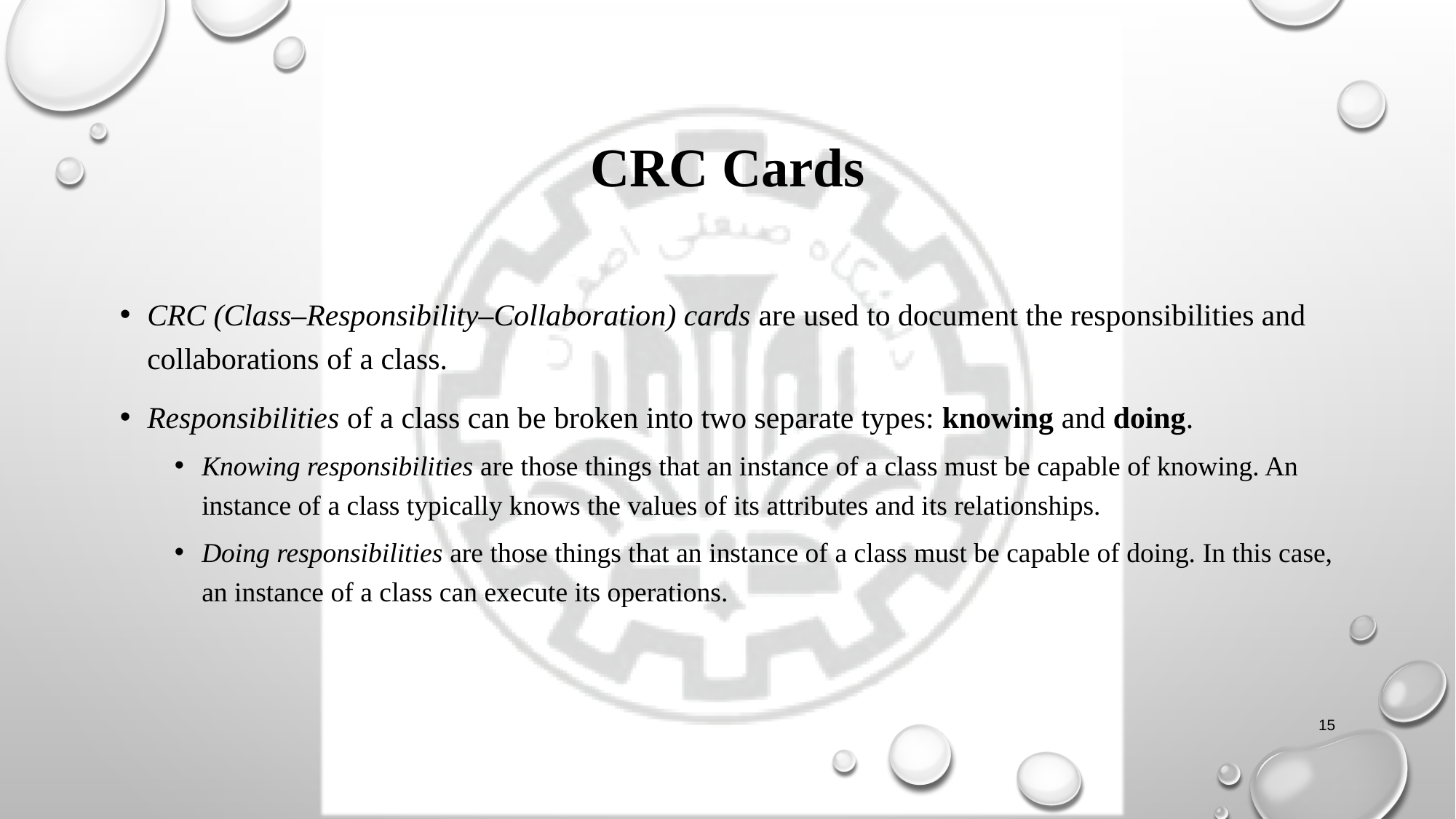

# CRC Cards
CRC (Class–Responsibility–Collaboration) cards are used to document the responsibilities and
collaborations of a class.
Responsibilities of a class can be broken into two separate types: knowing and doing.
Knowing responsibilities are those things that an instance of a class must be capable of knowing. An instance of a class typically knows the values of its attributes and its relationships.
Doing responsibilities are those things that an instance of a class must be capable of doing. In this case, an instance of a class can execute its operations.
15